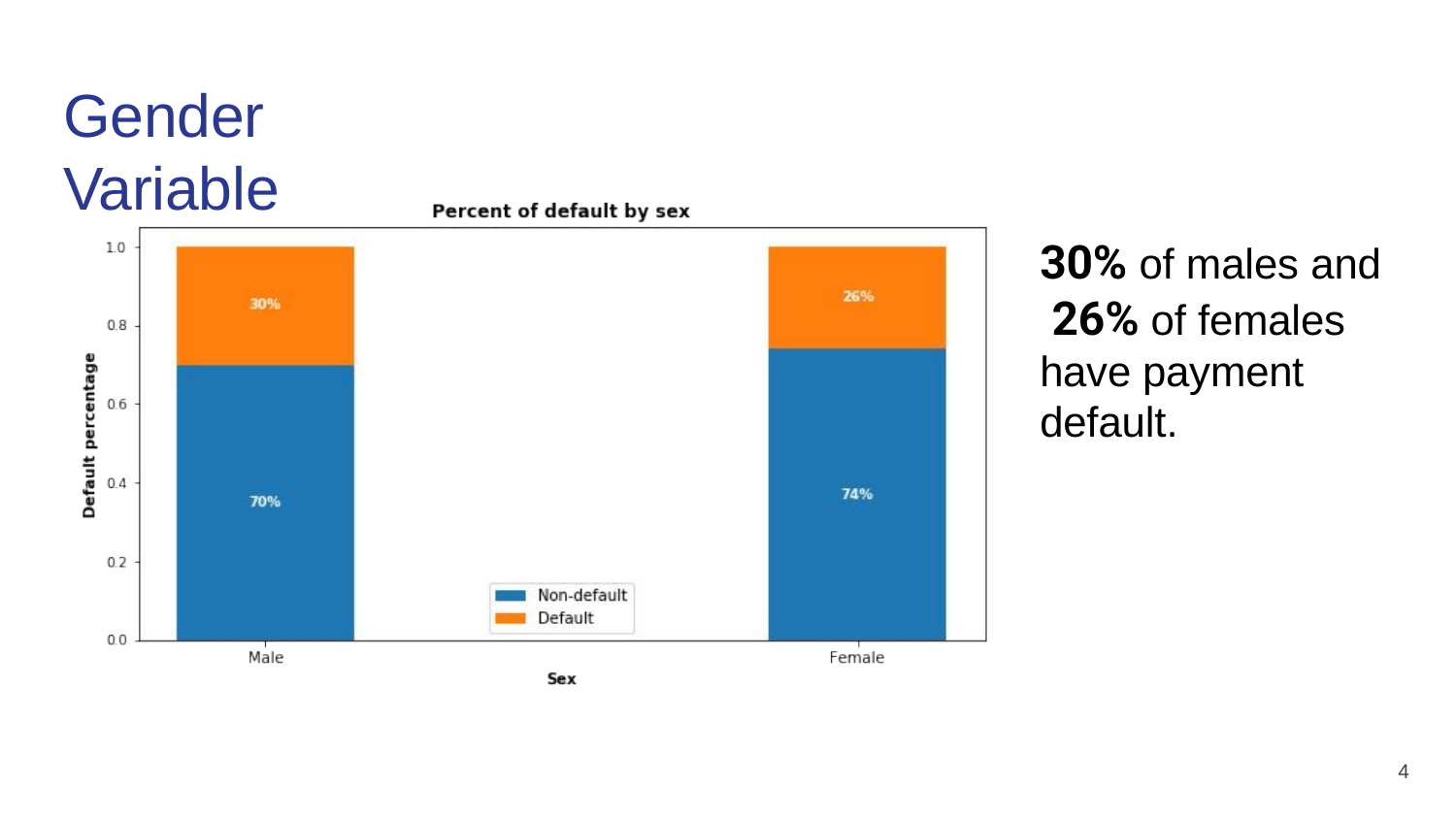

# Gender Variable

30% of males and  26% of females  have payment  default.
4